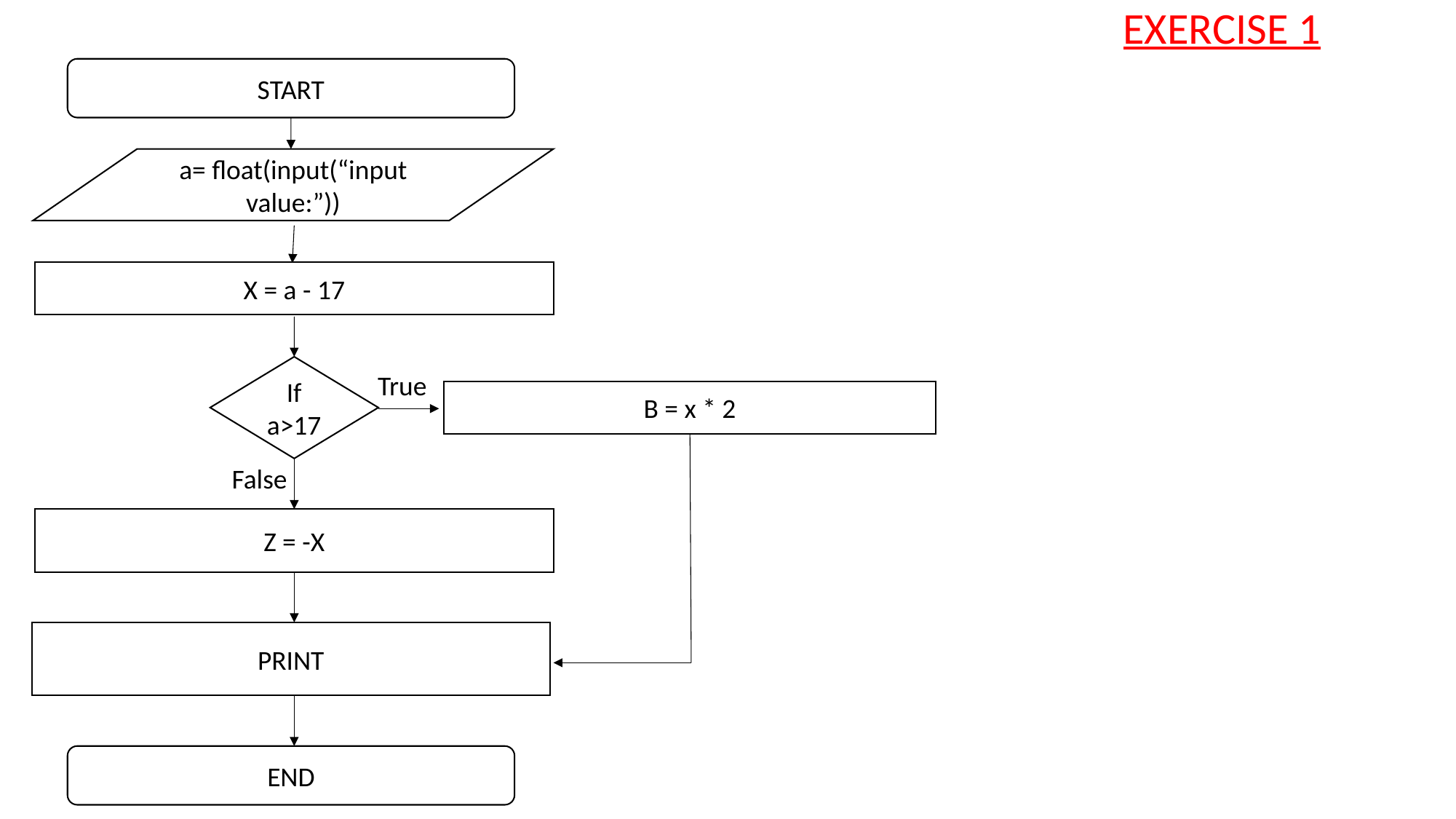

# EXERCISE 1
START
a= float(input(“input value:”))
X = a - 17
If a>17
True
B = x * 2
False
Z = -X
PRINT
END